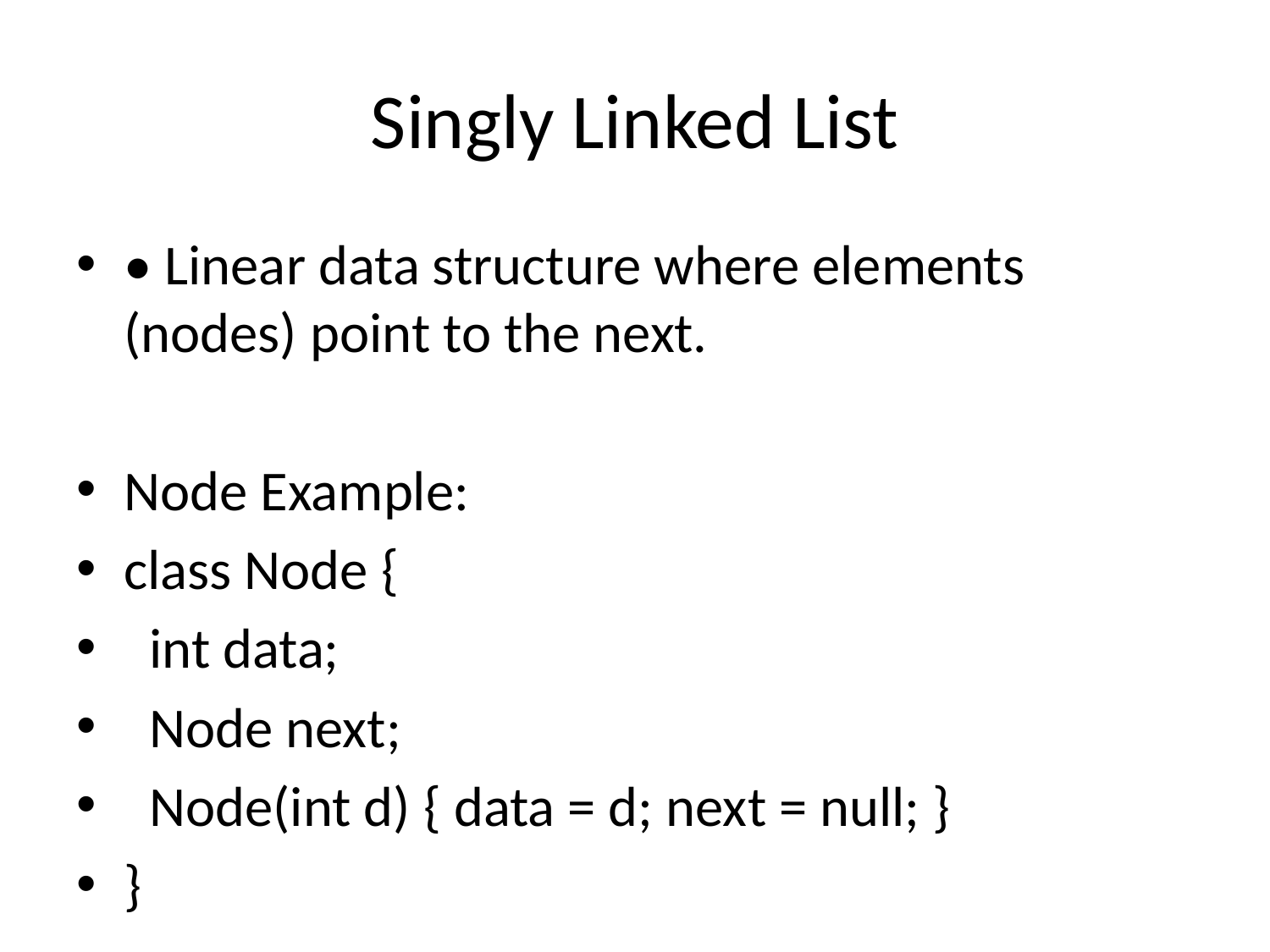

# Singly Linked List
• Linear data structure where elements (nodes) point to the next.

Node Example:
class Node {
  int data;
  Node next;
  Node(int d) { data = d; next = null; }
}

Operations:
- Insert, Delete, Search
- Traversal using loops

Use Cases:
- Dynamic memory
- Undo/Redo features